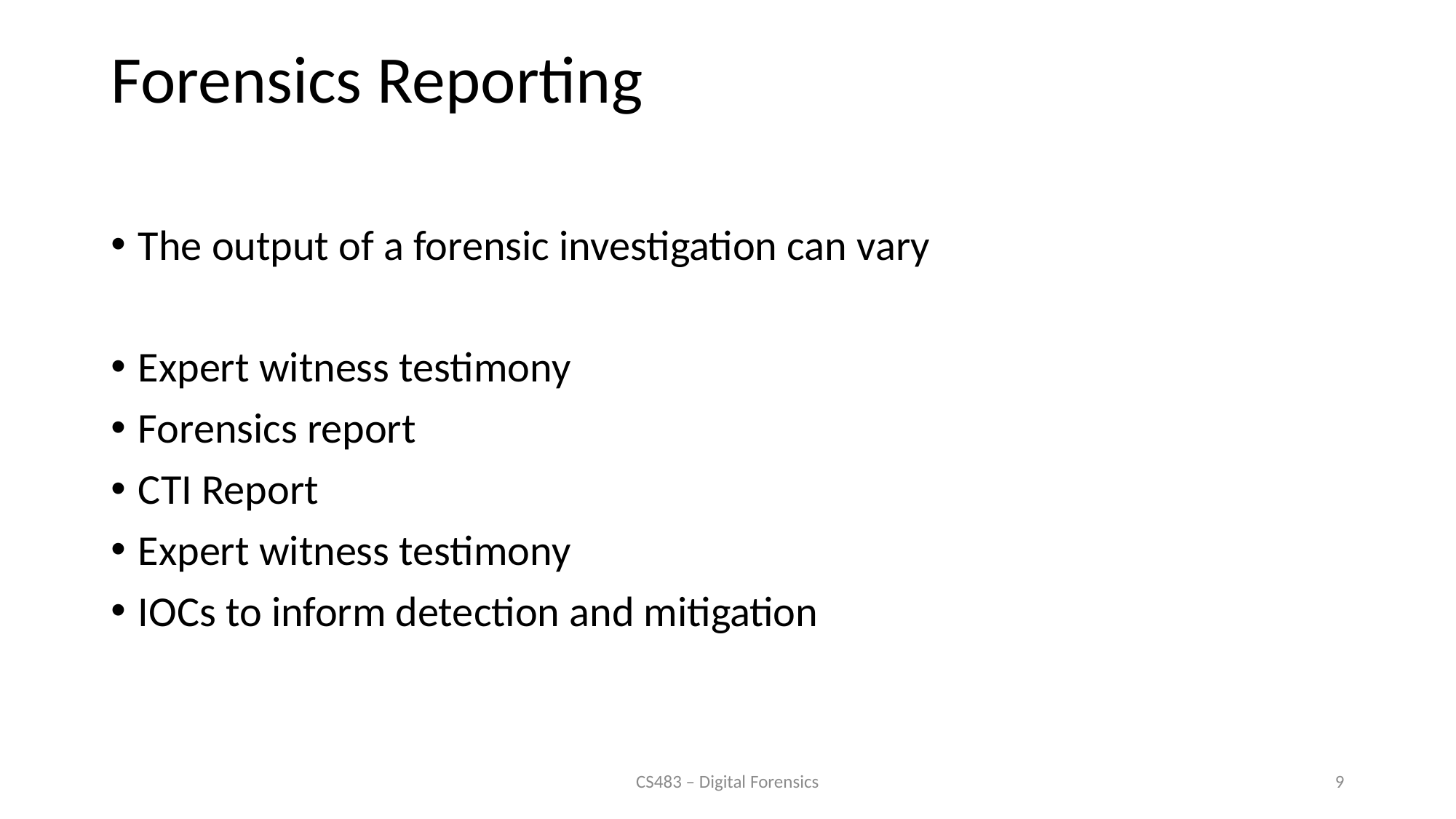

# Forensics Reporting
The output of a forensic investigation can vary

Expert witness testimony
Forensics report
CTI Report
Expert witness testimony
IOCs to inform detection and mitigation
CS483 – Digital Forensics
9